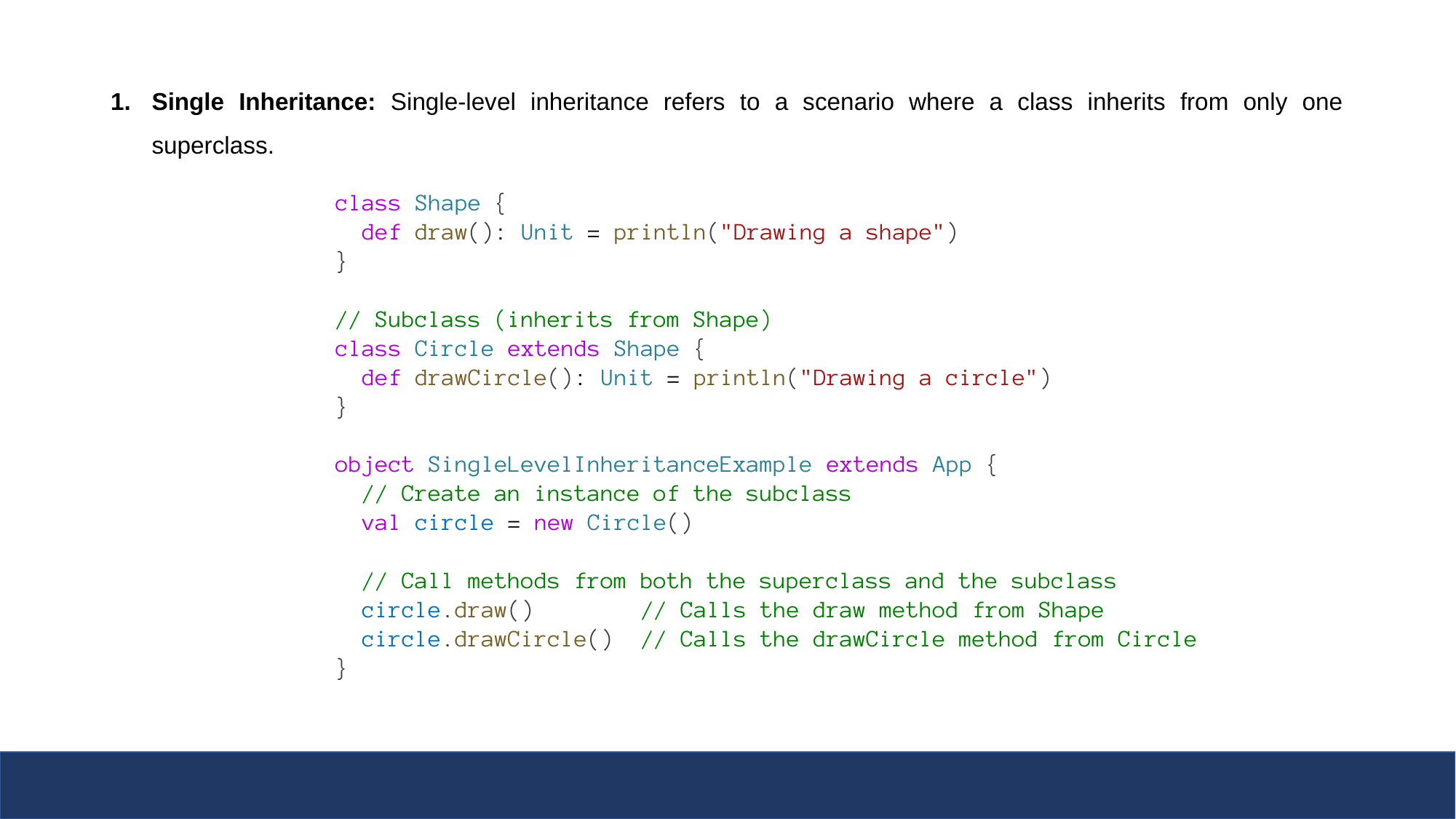

Single Inheritance: Single-level inheritance refers to a scenario where a class inherits from only one superclass.
class Shape {
  def draw(): Unit = println("Drawing a shape")
}
// Subclass (inherits from Shape)
class Circle extends Shape {
  def drawCircle(): Unit = println("Drawing a circle")
}
object SingleLevelInheritanceExample extends App {
  // Create an instance of the subclass
  val circle = new Circle()
  // Call methods from both the superclass and the subclass
  circle.draw()        // Calls the draw method from Shape
  circle.drawCircle()  // Calls the drawCircle method from Circle
}
37